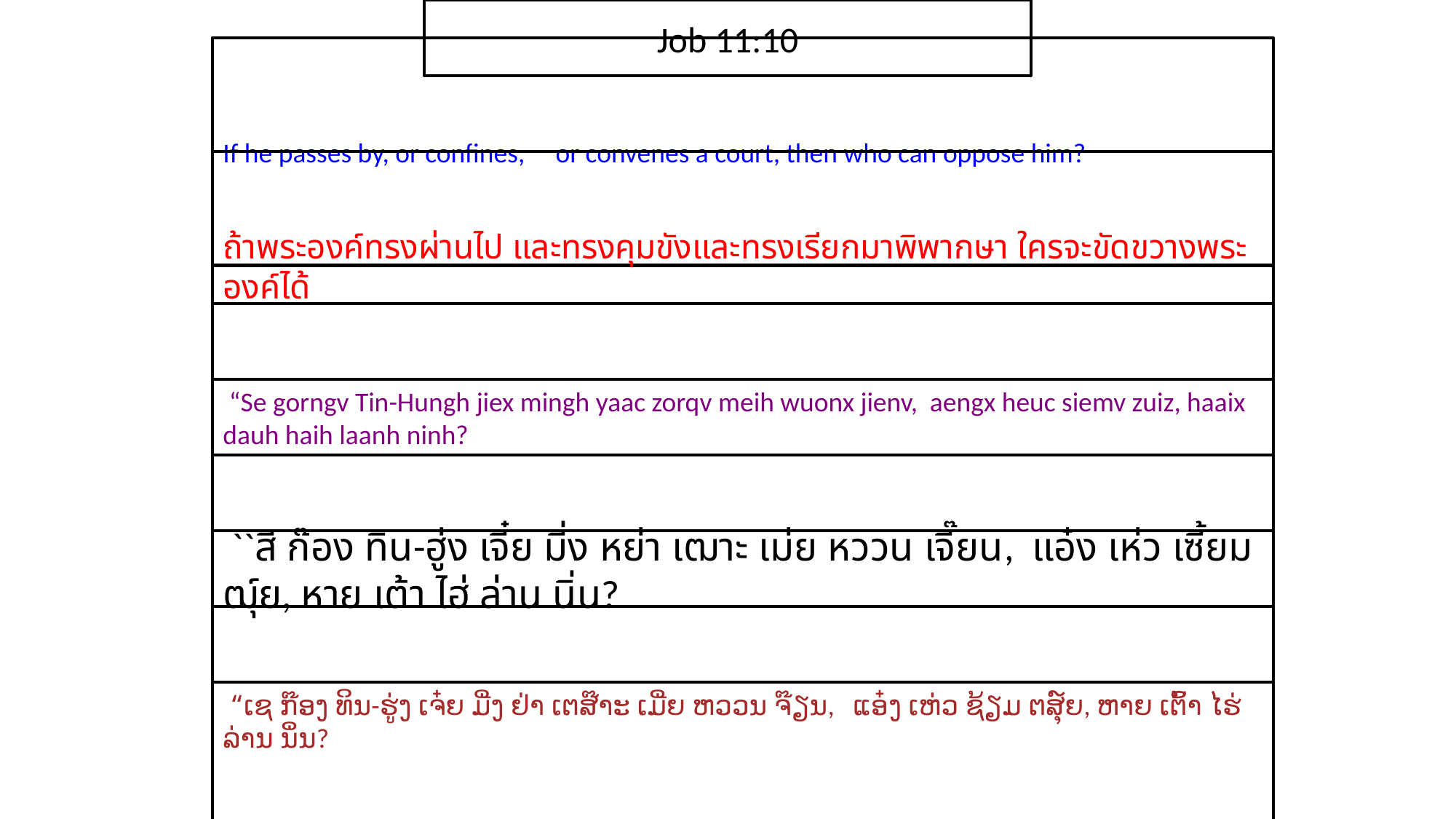

Job 11:10
If he passes by, or confines,     or convenes a court, then who can oppose him?
ถ้า​พระ​องค์​ทรง​ผ่าน​ไป และ​ทรง​คุม​ขังและ​ทรง​เรียก​มา​พิพากษา ใคร​จะ​ขัดขวาง​พระ​องค์​ได้
 “Se gorngv Tin-Hungh jiex mingh yaac zorqv meih wuonx jienv,  aengx heuc siemv zuiz, haaix dauh haih laanh ninh?
 ``สี ก๊อง ทิน-ฮู่ง เจี๋ย มี่ง หย่า เฒาะ เม่ย หววน เจี๊ยน,  แอ๋ง เห่ว เซี้ยม ฒุ์ย, หาย เต้า ไฮ่ ล่าน นิ่น?
 “ເຊ ກ໊ອງ ທິນ-ຮູ່ງ ເຈ໋ຍ ມີ່ງ ຢ່າ ເຕສ໊າະ ເມີ່ຍ ຫວວນ ຈ໊ຽນ,   ແອ໋ງ ເຫ່ວ ຊ້ຽມ ຕສຸ໌ຍ, ຫາຍ ເຕົ້າ ໄຮ່ ລ່ານ ນິ່ນ?